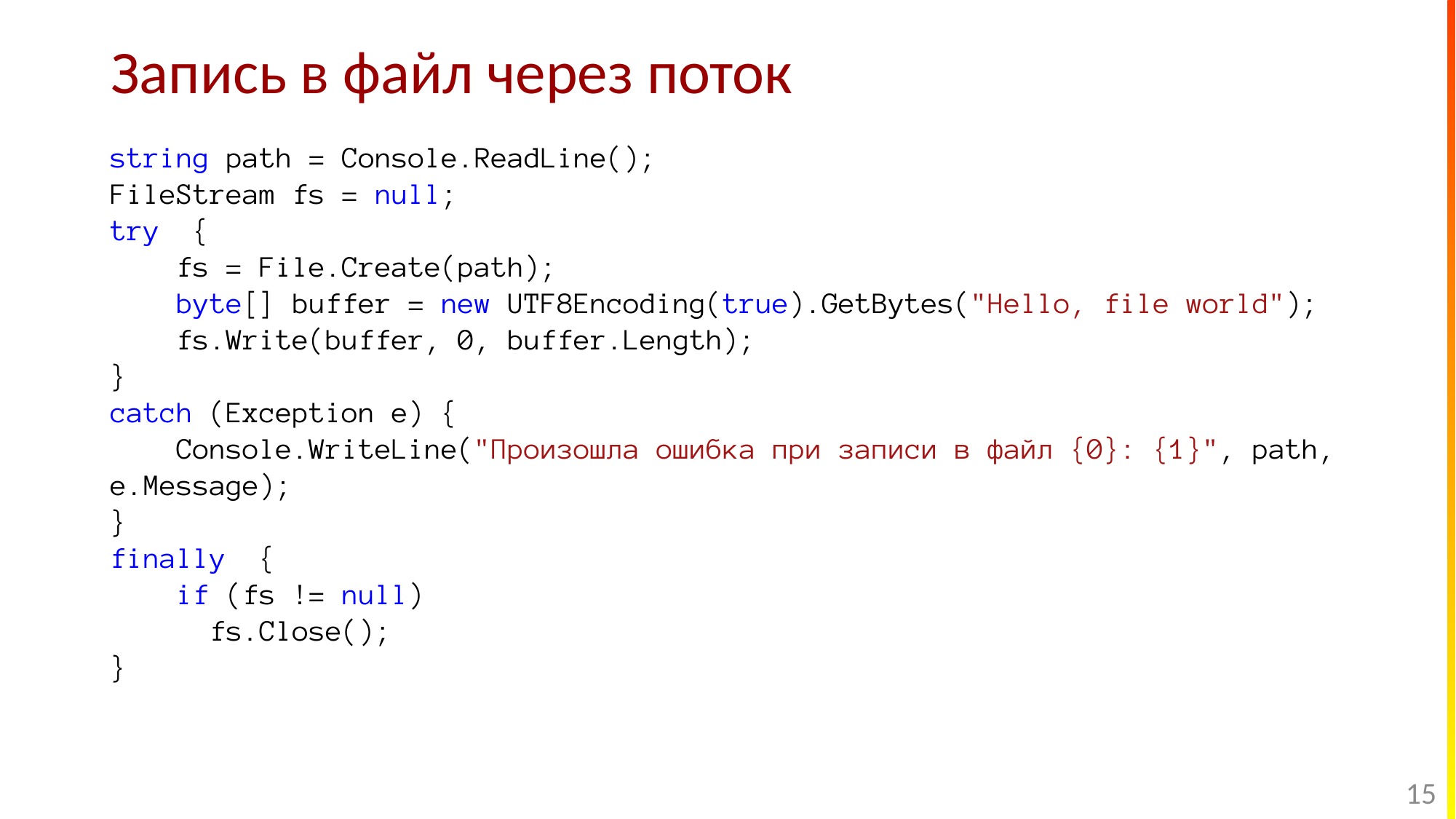

# Запись в файл через поток
string path = Console.ReadLine();
FileStream fs = null;
try  {
    fs = File.Create(path);
    byte[] buffer = new UTF8Encoding(true).GetBytes("Hello, file world");
    fs.Write(buffer, 0, buffer.Length);
}
catch (Exception e) {
    Console.WriteLine("Произошла ошибка при записи в файл {0}: {1}", path, e.Message);
}
finally  {
    if (fs != null)
      fs.Close();
}
15